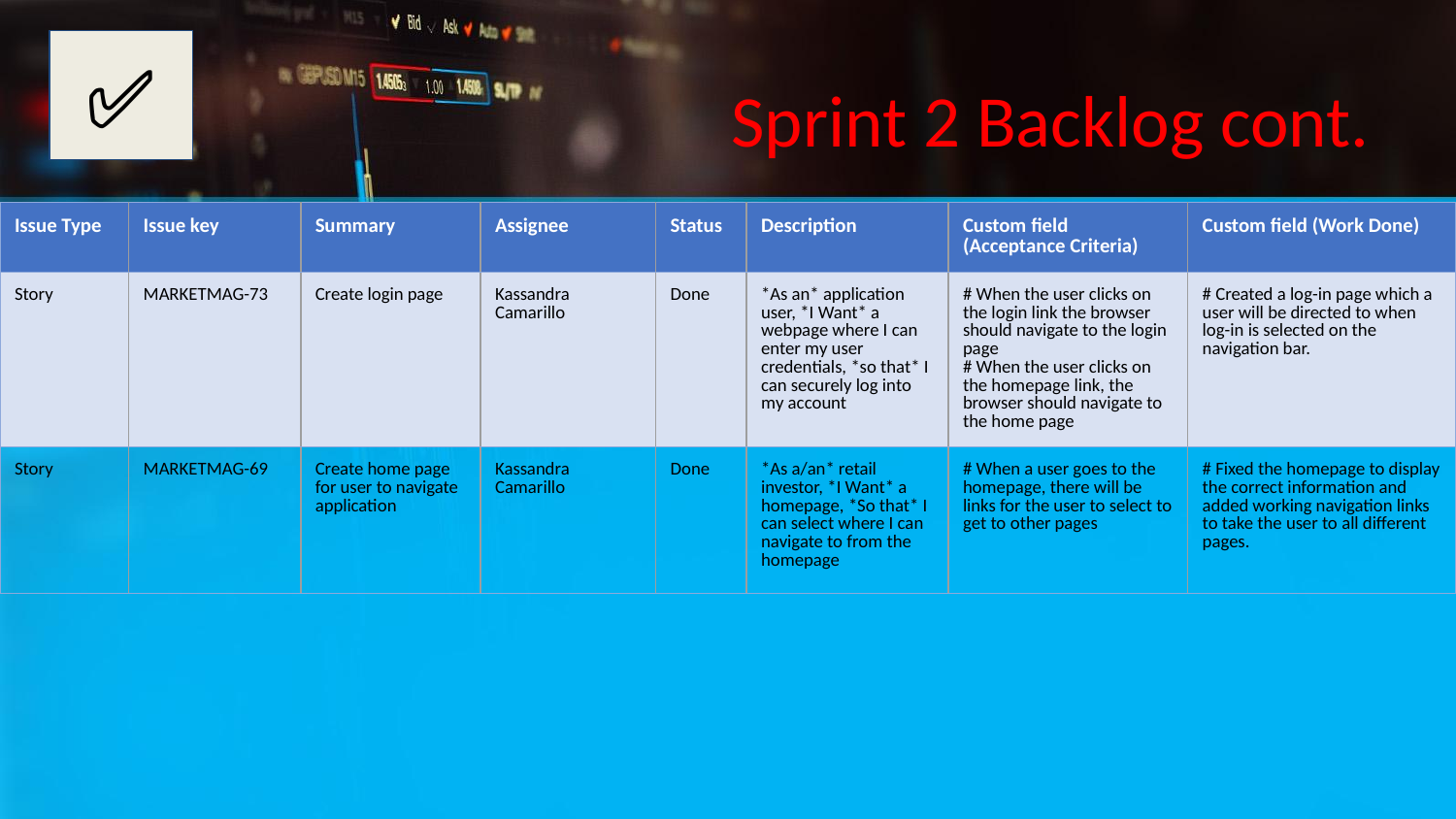

✅
# Sprint 2 Backlog cont.
| Issue Type | Issue key | Summary | Assignee | Status | Description | Custom field (Acceptance Criteria) | Custom field (Work Done) |
| --- | --- | --- | --- | --- | --- | --- | --- |
| Story | MARKETMAG-73 | Create login page | Kassandra Camarillo | Done | \*As an\* application user, \*I Want\* a webpage where I can enter my user credentials, \*so that\* I can securely log into my account | # When the user clicks on the login link the browser should navigate to the login page # When the user clicks on the homepage link, the browser should navigate to the home page | # Created a log-in page which a user will be directed to when log-in is selected on the navigation bar. |
| Story | MARKETMAG-69 | Create home page for user to navigate application | Kassandra Camarillo | Done | \*As a/an\* retail investor, \*I Want\* a homepage, \*So that\* I can select where I can navigate to from the homepage | # When a user goes to the homepage, there will be links for the user to select to get to other pages | # Fixed the homepage to display the correct information and added working navigation links to take the user to all different pages. |